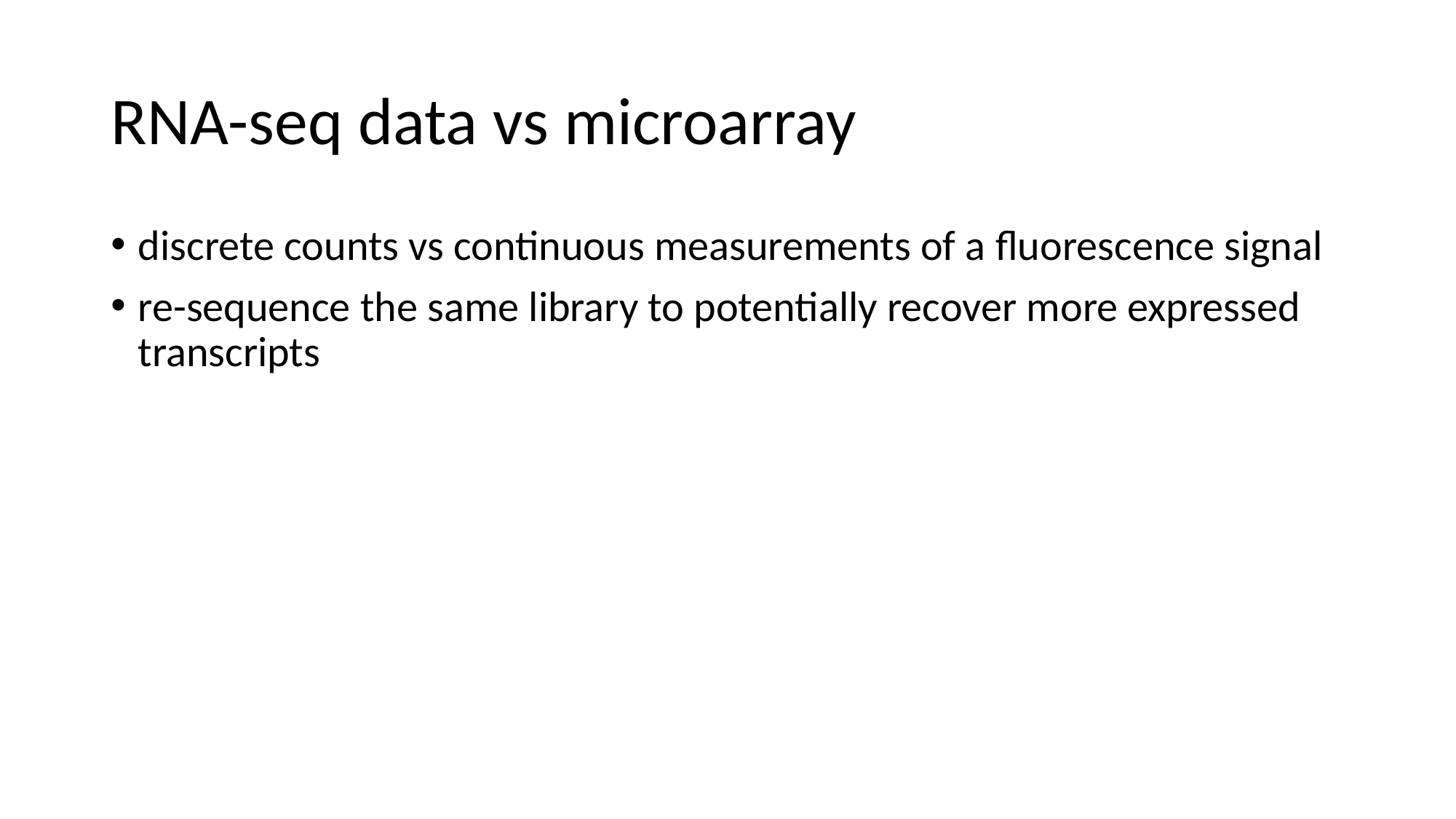

# RNA-seq data vs microarray
discrete counts vs continuous measurements of a fluorescence signal
re-sequence the same library to potentially recover more expressed transcripts